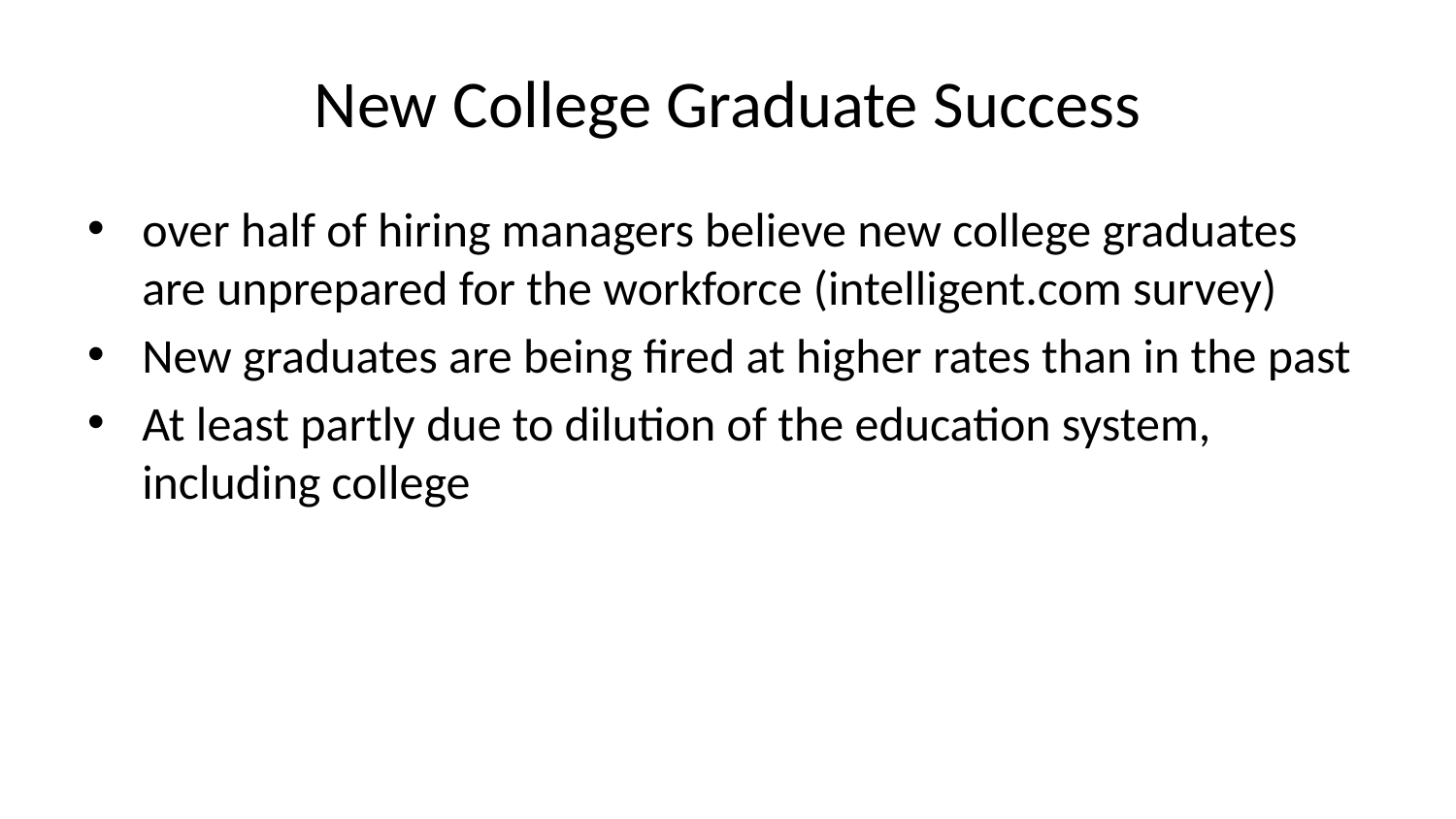

# New College Graduate Success
over half of hiring managers believe new college graduates are unprepared for the workforce (intelligent.com survey)
New graduates are being fired at higher rates than in the past
At least partly due to dilution of the education system, including college